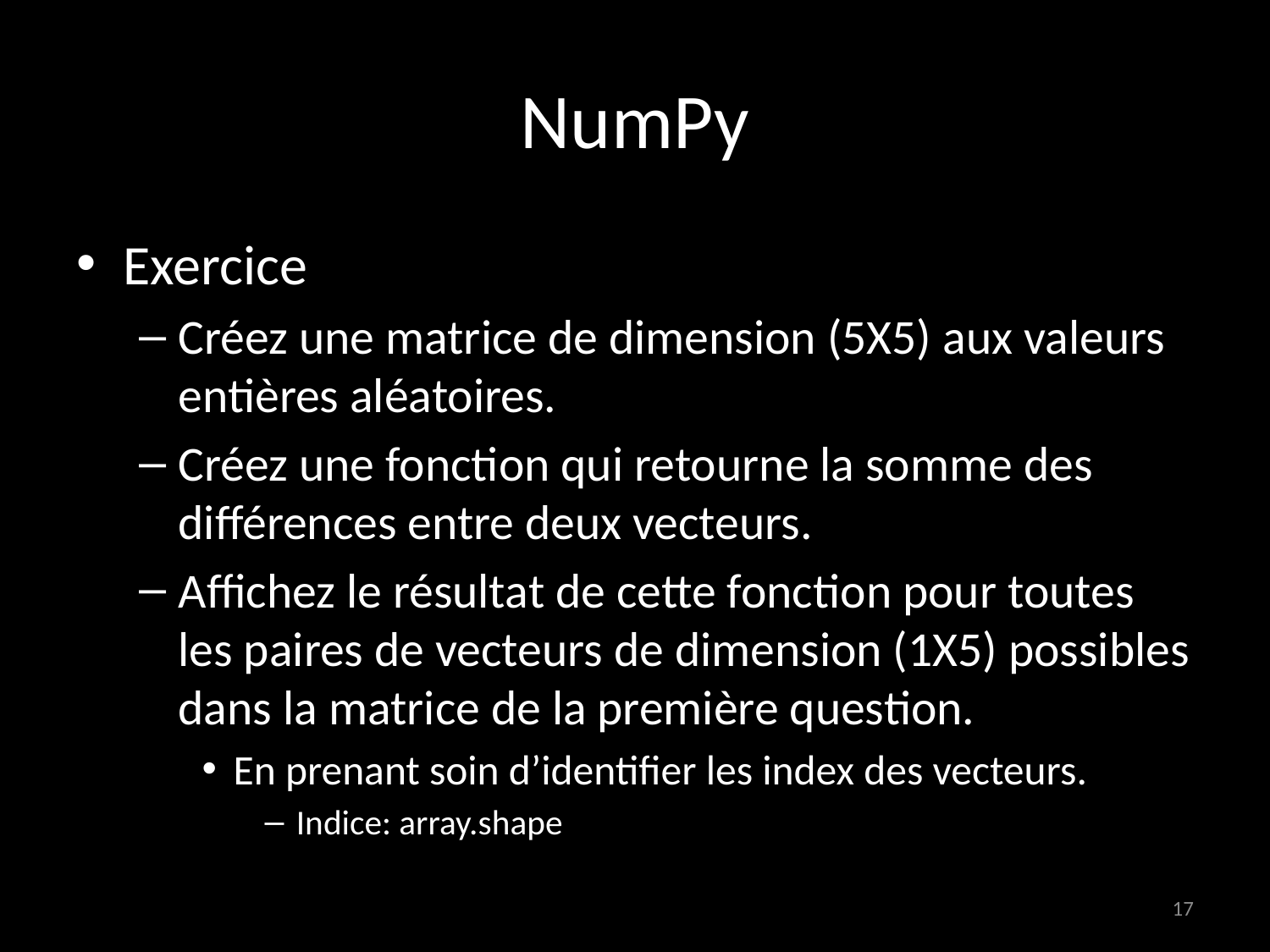

# NumPy
Exercice
Créez une matrice de dimension (5X5) aux valeurs entières aléatoires.
Créez une fonction qui retourne la somme des différences entre deux vecteurs.
Affichez le résultat de cette fonction pour toutes les paires de vecteurs de dimension (1X5) possibles dans la matrice de la première question.
En prenant soin d’identifier les index des vecteurs.
Indice: array.shape
17